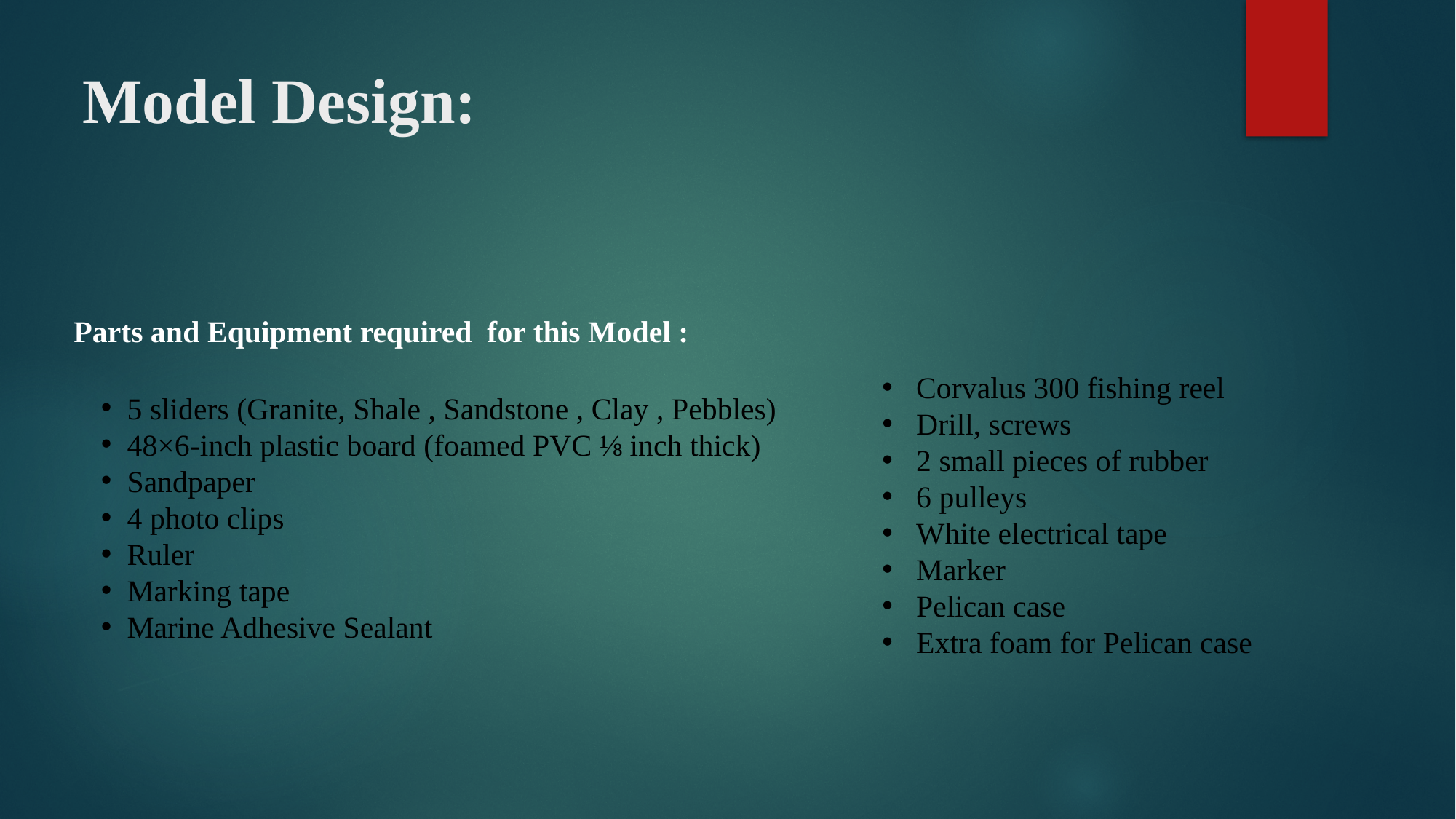

# Model Design:
Parts and Equipment required  for this Model :

Corvalus 300 fishing reel
Drill, screws
2 small pieces of rubber
6 pulleys
White electrical tape
Marker
Pelican case
Extra foam for Pelican case

  5 sliders (Granite, Shale , Sandstone , Clay , Pebbles)
  48×6-inch plastic board (foamed PVC ⅛ inch thick)
  Sandpaper
  4 photo clips
  Ruler
  Marking tape
  Marine Adhesive Sealant